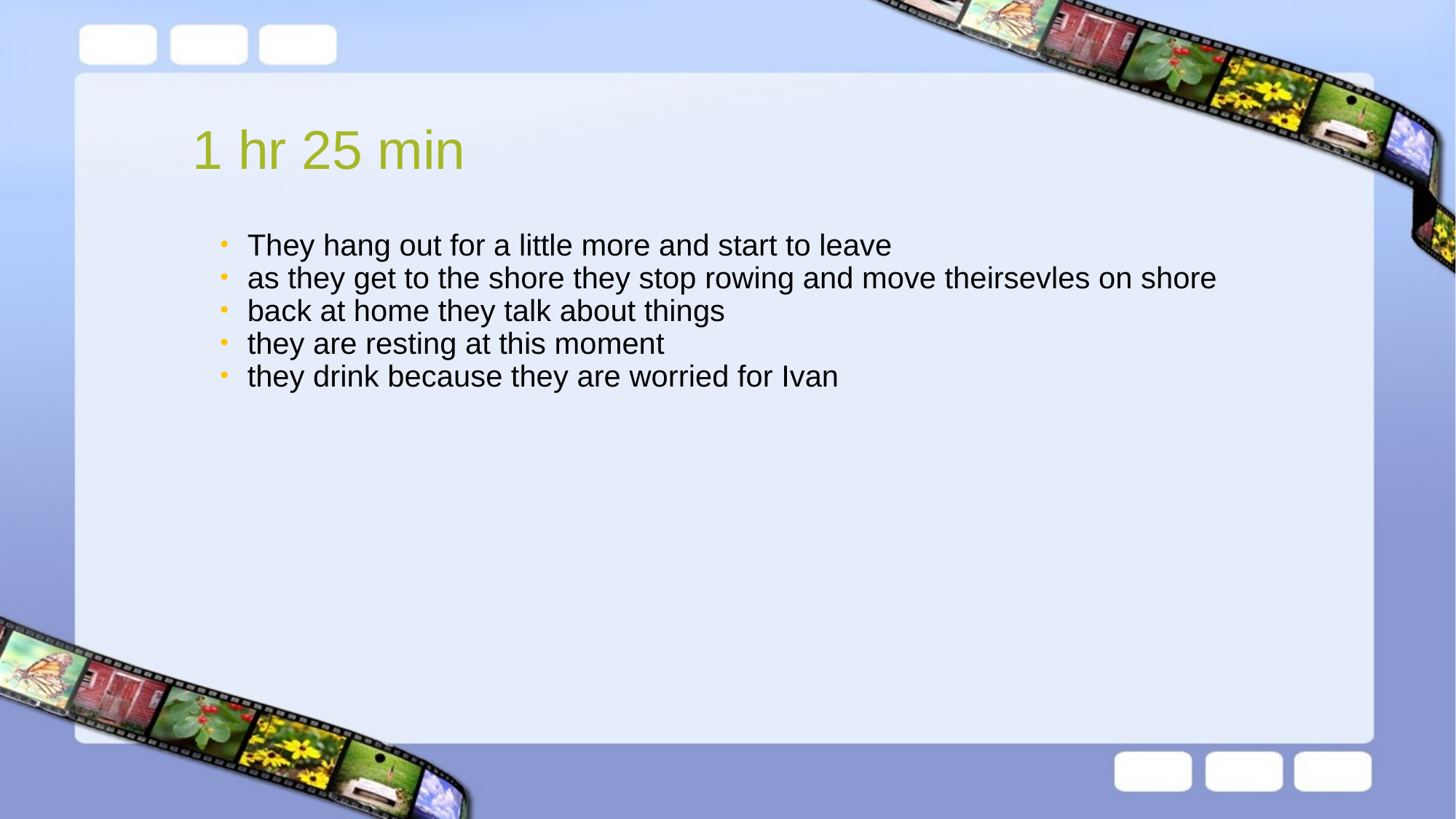

# 1 hr 25 min
They hang out for a little more and start to leave
as they get to the shore they stop rowing and move theirsevles on shore
back at home they talk about things
they are resting at this moment
they drink because they are worried for Ivan